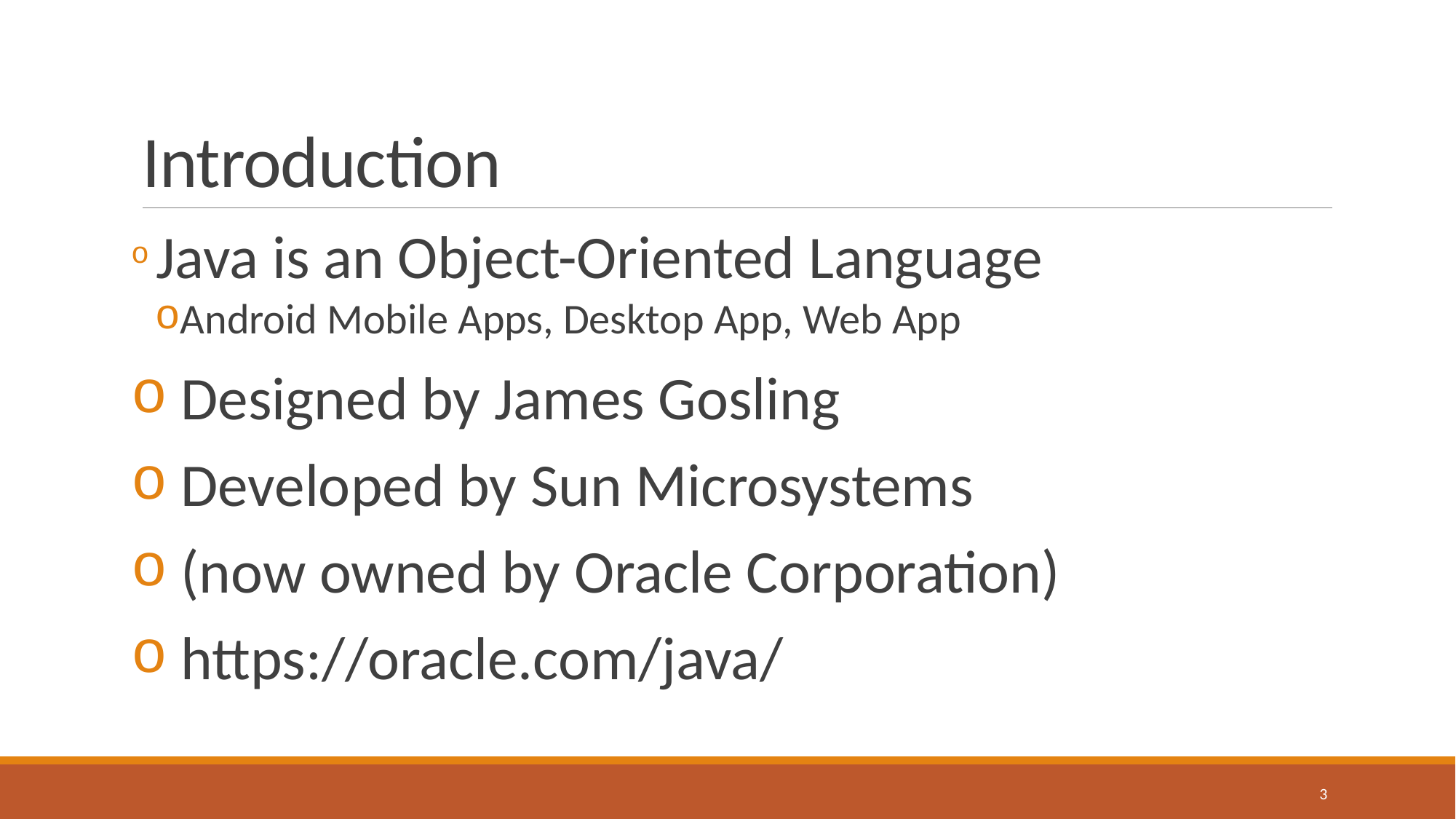

# Introduction
 Java is an Object-Oriented Language
Android Mobile Apps, Desktop App, Web App
 Designed by James Gosling
 Developed by Sun Microsystems
 (now owned by Oracle Corporation)
 https://oracle.com/java/
3